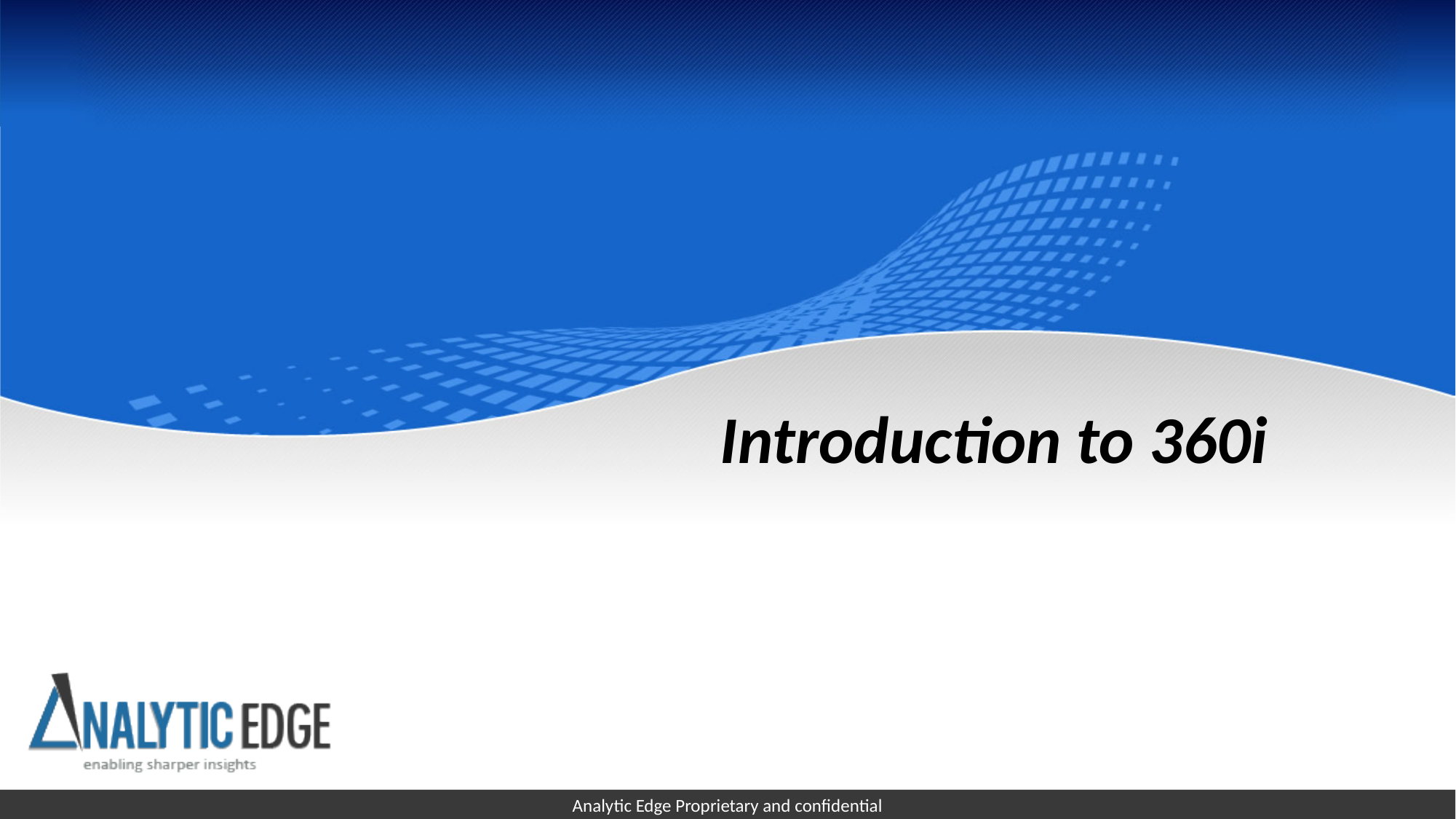

Introduction to 360i
Analytic Edge Proprietary and confidential